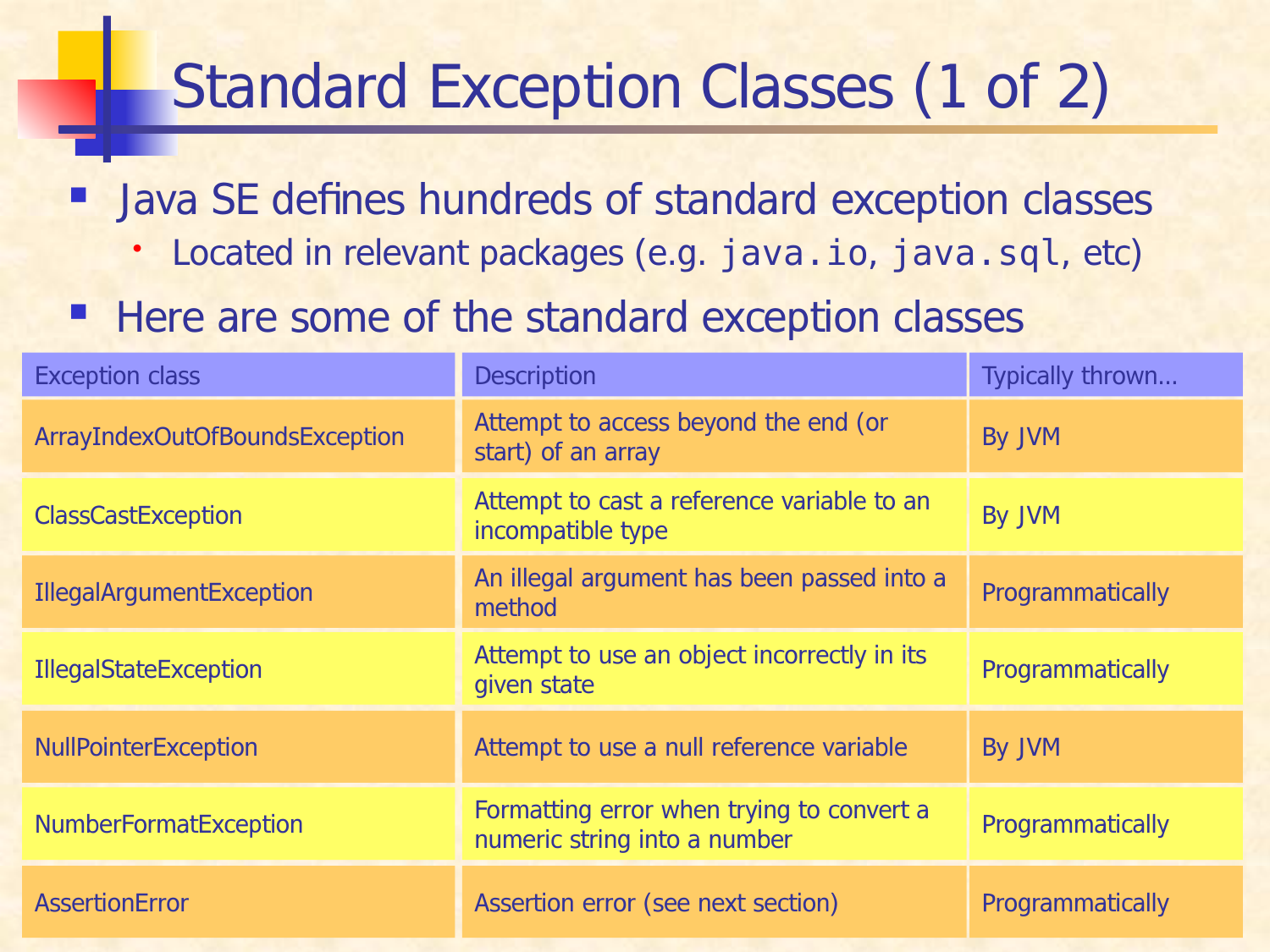

# Standard Exception Classes (1 of 2)
Java SE defines hundreds of standard exception classes
Located in relevant packages (e.g. java.io, java.sql, etc)
Here are some of the standard exception classes
Exception class
Description
Typically thrown…
ArrayIndexOutOfBoundsException
Attempt to access beyond the end (or start) of an array
By JVM
ClassCastException
Attempt to cast a reference variable to an incompatible type
By JVM
IllegalArgumentException
An illegal argument has been passed into a method
Programmatically
IllegalStateException
Attempt to use an object incorrectly in its given state
Programmatically
NullPointerException
Attempt to use a null reference variable
By JVM
NumberFormatException
Formatting error when trying to convert a numeric string into a number
Programmatically
AssertionError
Assertion error (see next section)
Programmatically